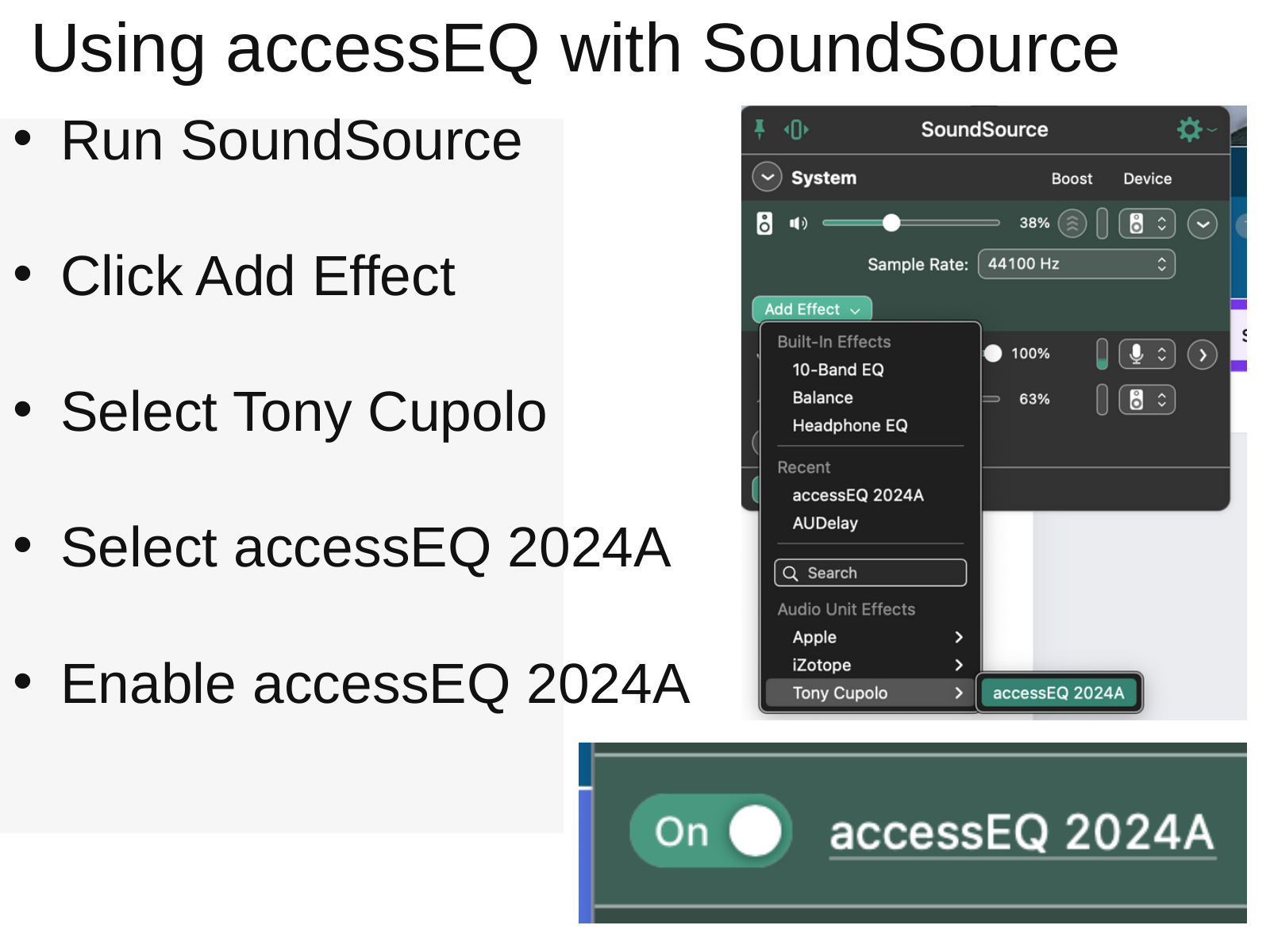

Using accessEQ with SoundSource
Run SoundSource

Click Add Effect

Select Tony Cupolo

Select accessEQ 2024A

Enable accessEQ 2024A